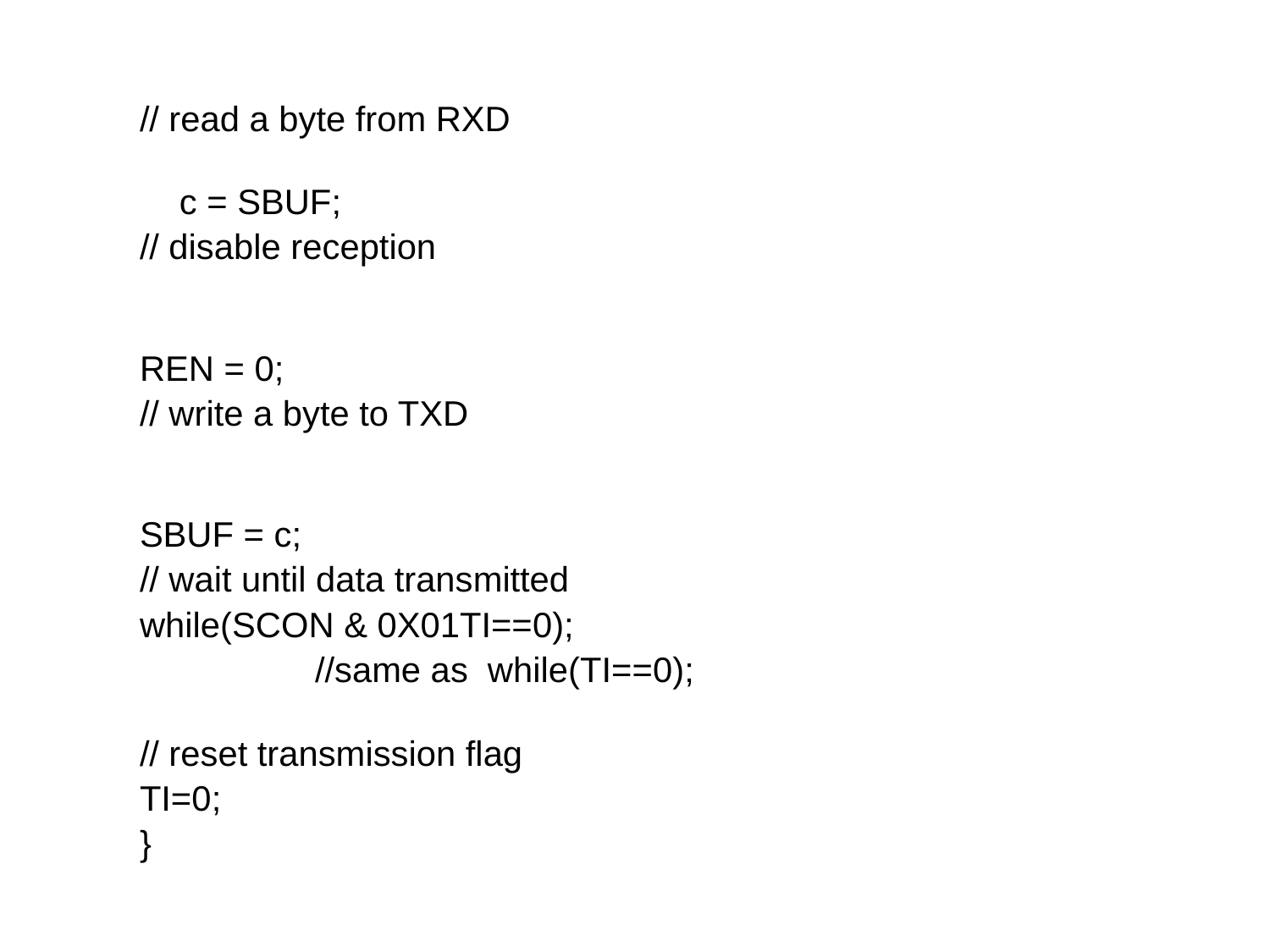

// read a byte from RXD
c = SBUF;
// disable reception
REN = 0;
// write a byte to TXD
SBUF = c;
// wait until data transmitted
while(SCON & 0X01TI==0);
                  //same as  while(TI==0);
// reset transmission flag
TI=0;
}